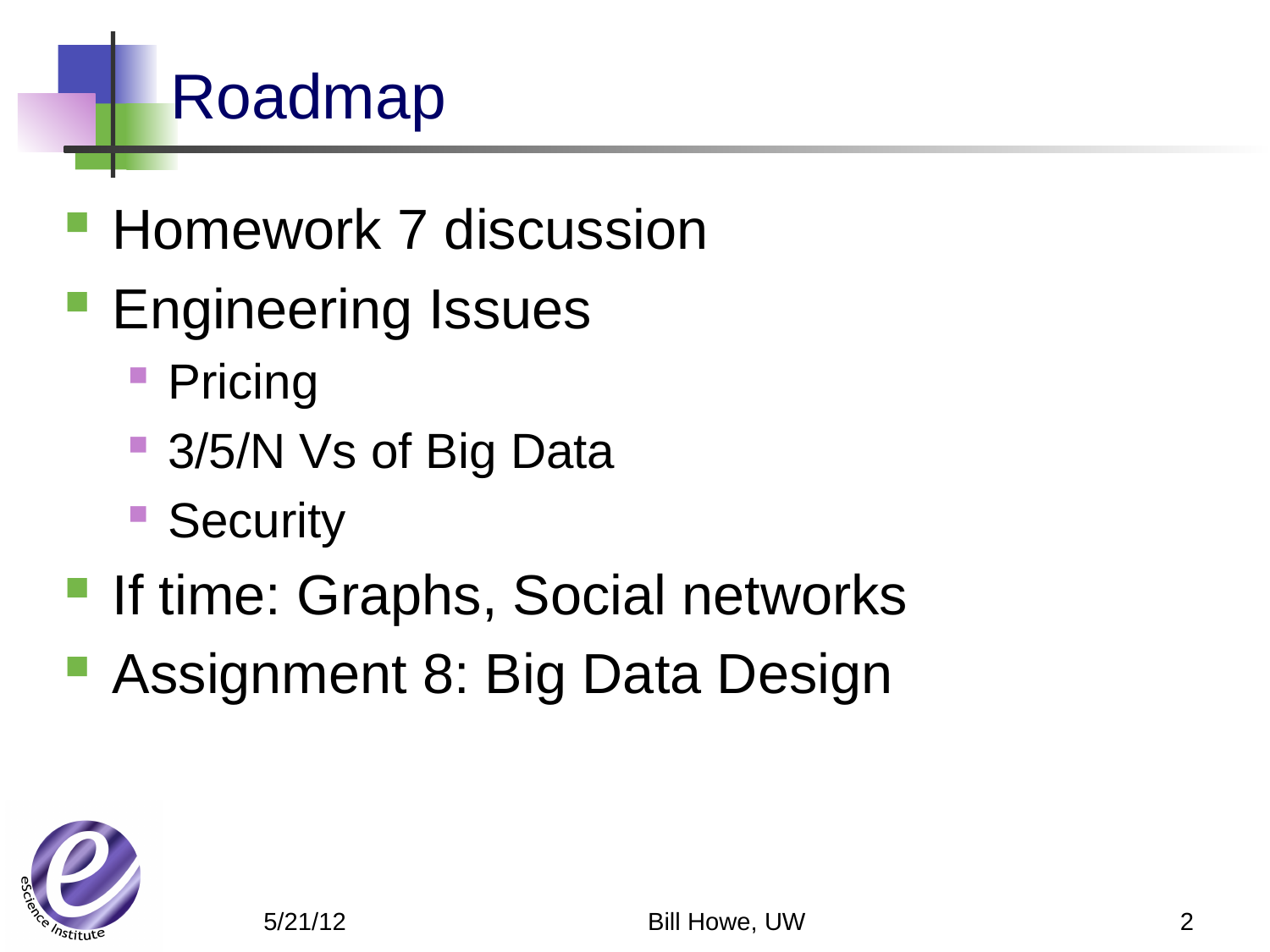

# Roadmap
Homework 7 discussion
Engineering Issues
Pricing
3/5/N Vs of Big Data
Security
If time: Graphs, Social networks
Assignment 8: Big Data Design

Bill Howe, UW
2
5/21/12